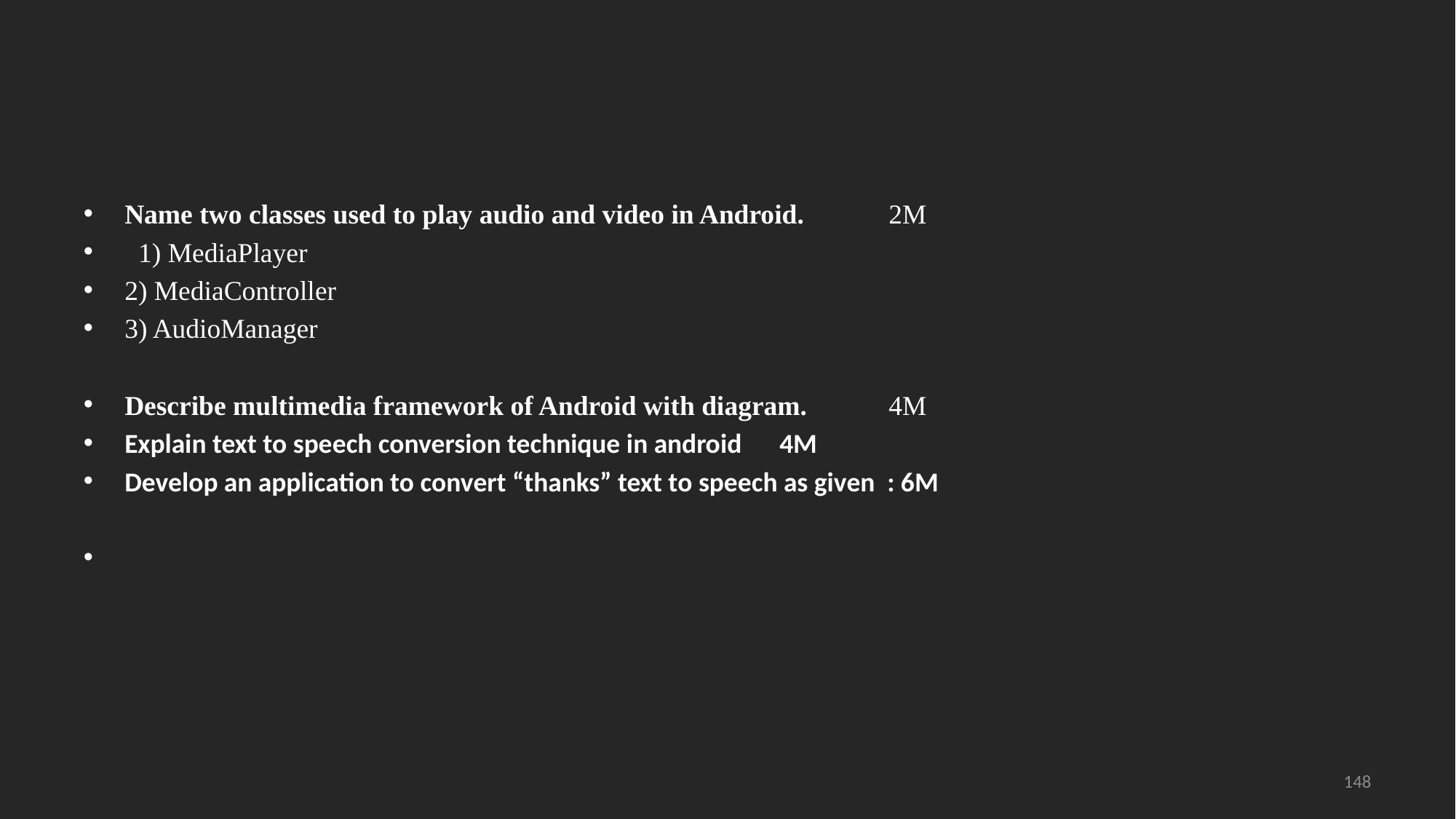

#
Name two classes used to play audio and video in Android. 	2M
  1) MediaPlayer
2) MediaController
3) AudioManager

Describe multimedia framework of Android with diagram. 	4M
Explain text to speech conversion technique in android 	4M
Develop an application to convert “thanks” text to speech as given  : 6M

148